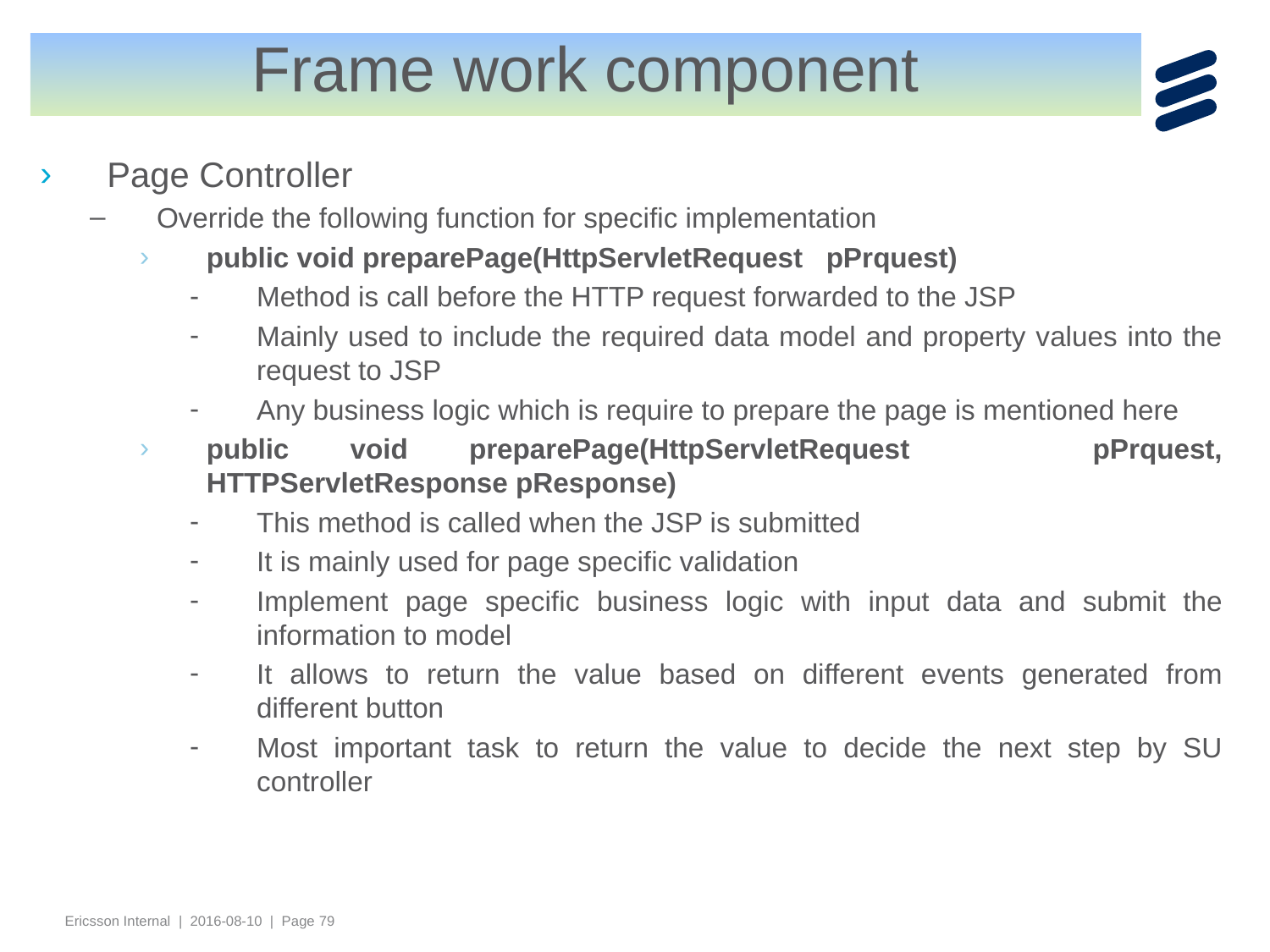

# Frame work component
Page Controller
Override the following function for specific implementation
public void preparePage(HttpServletRequest   pPrquest)
Method is call before the HTTP request forwarded to the JSP
Mainly used to include the required data model and property values into the request to JSP
Any business logic which is require to prepare the page is mentioned here
public void preparePage(HttpServletRequest   pPrquest, HTTPServletResponse pResponse)
This method is called when the JSP is submitted
It is mainly used for page specific validation
Implement page specific business logic with input data and submit the information to model
It allows to return the value based on different events generated from different button
Most important task to return the value to decide the next step by SU controller